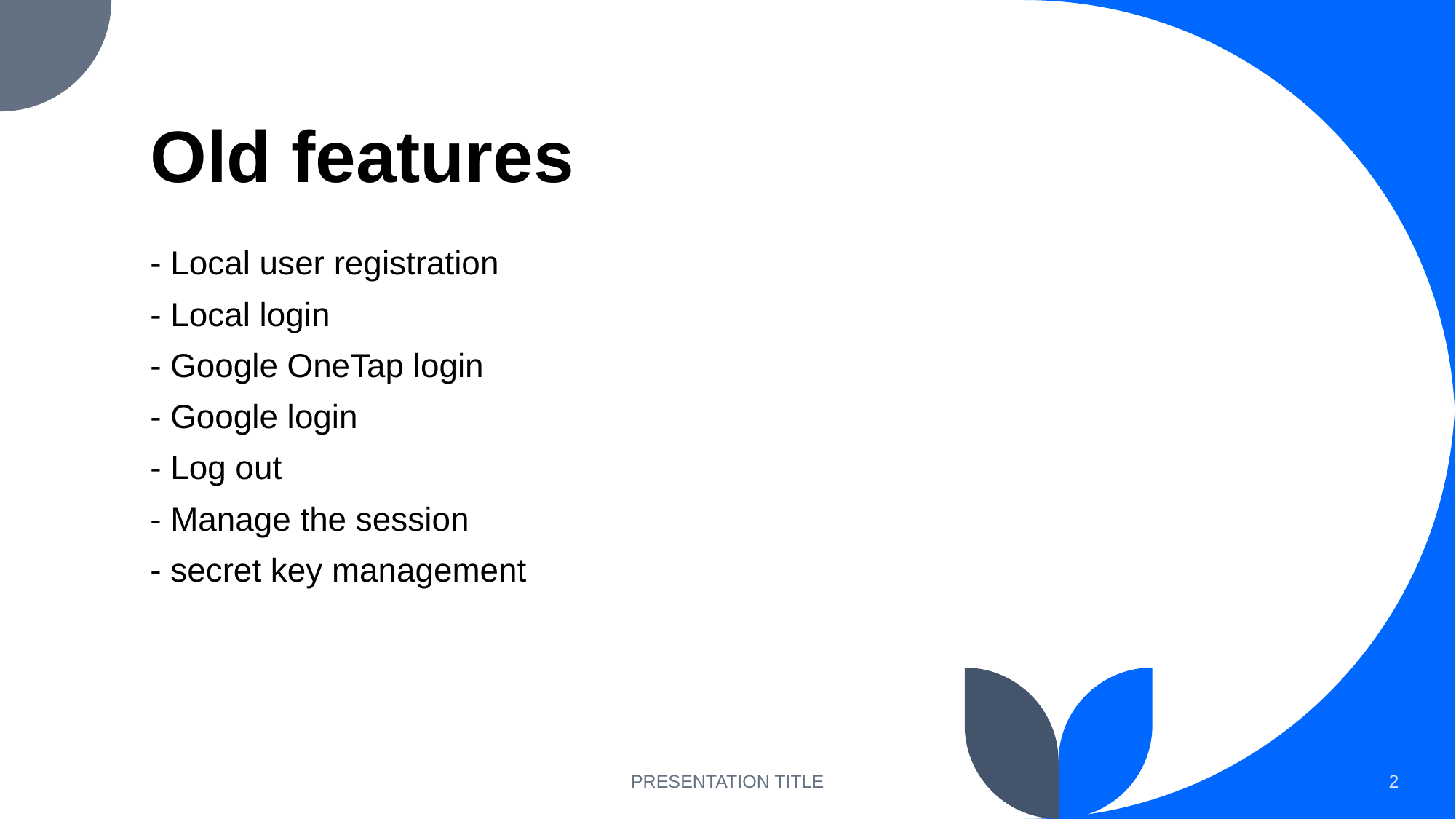

# Old features
- Local user registration
- Local login
- Google OneTap login
- Google login
- Log out
- Manage the session
- secret key management
PRESENTATION TITLE
2